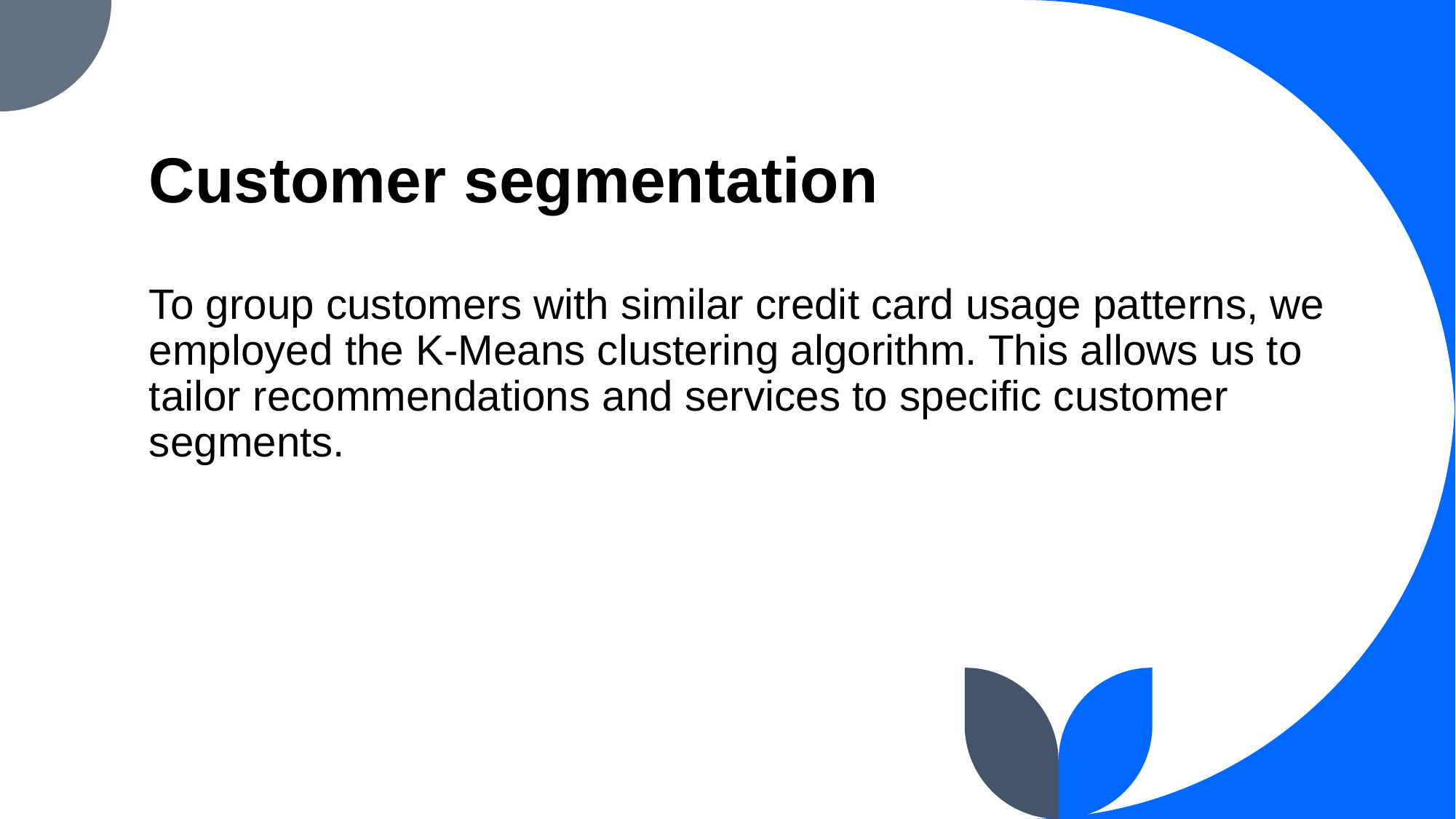

# Customer segmentation
To group customers with similar credit card usage patterns, we employed the K-Means clustering algorithm. This allows us to tailor recommendations and services to specific customer segments.